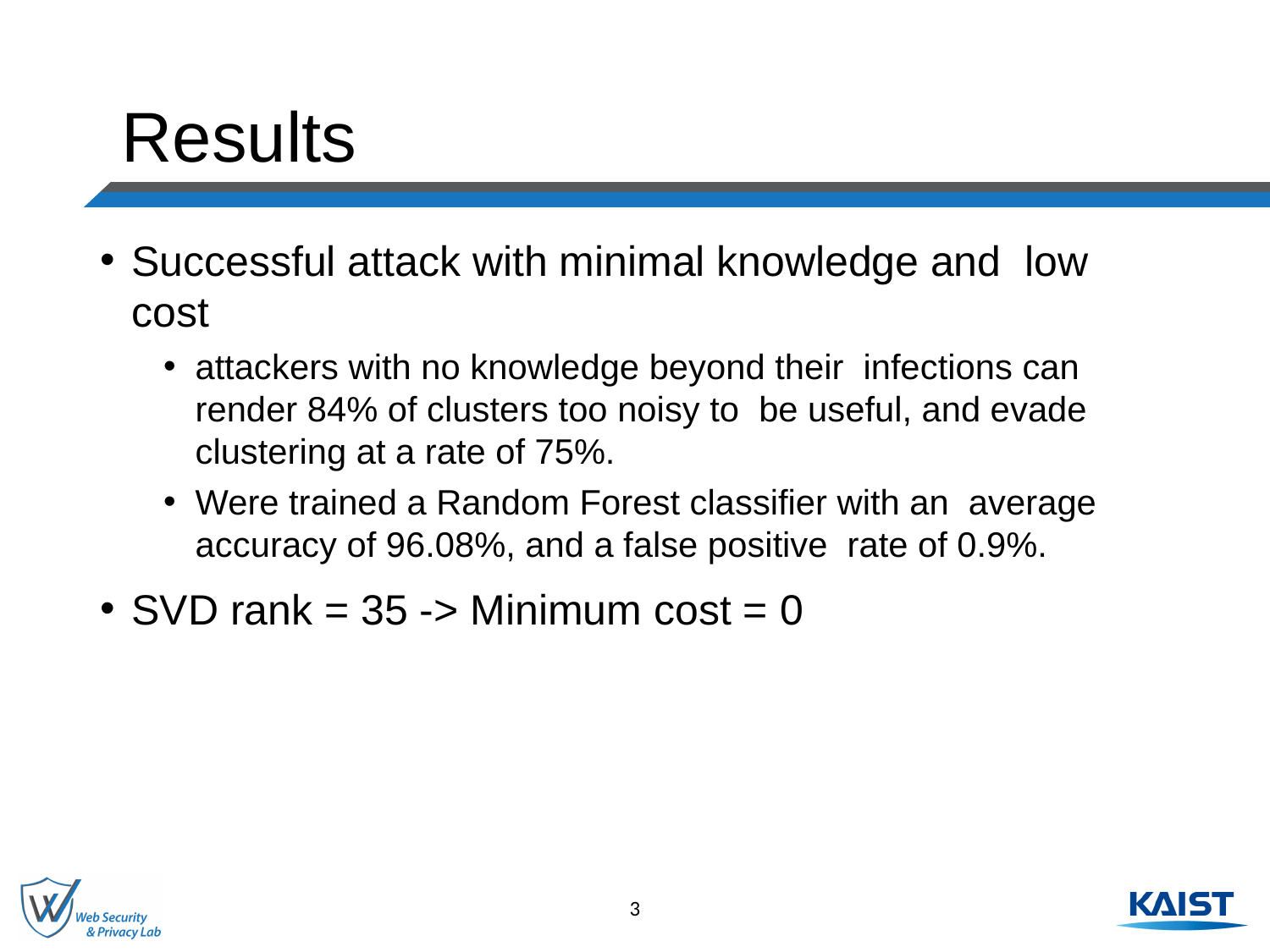

# Results
Successful attack with minimal knowledge and  low cost
attackers with no knowledge beyond their  infections can render 84% of clusters too noisy to  be useful, and evade clustering at a rate of 75%.
Were trained a Random Forest classifier with an  average accuracy of 96.08%, and a false positive  rate of 0.9%.
SVD rank = 35 -> Minimum cost = 0

3